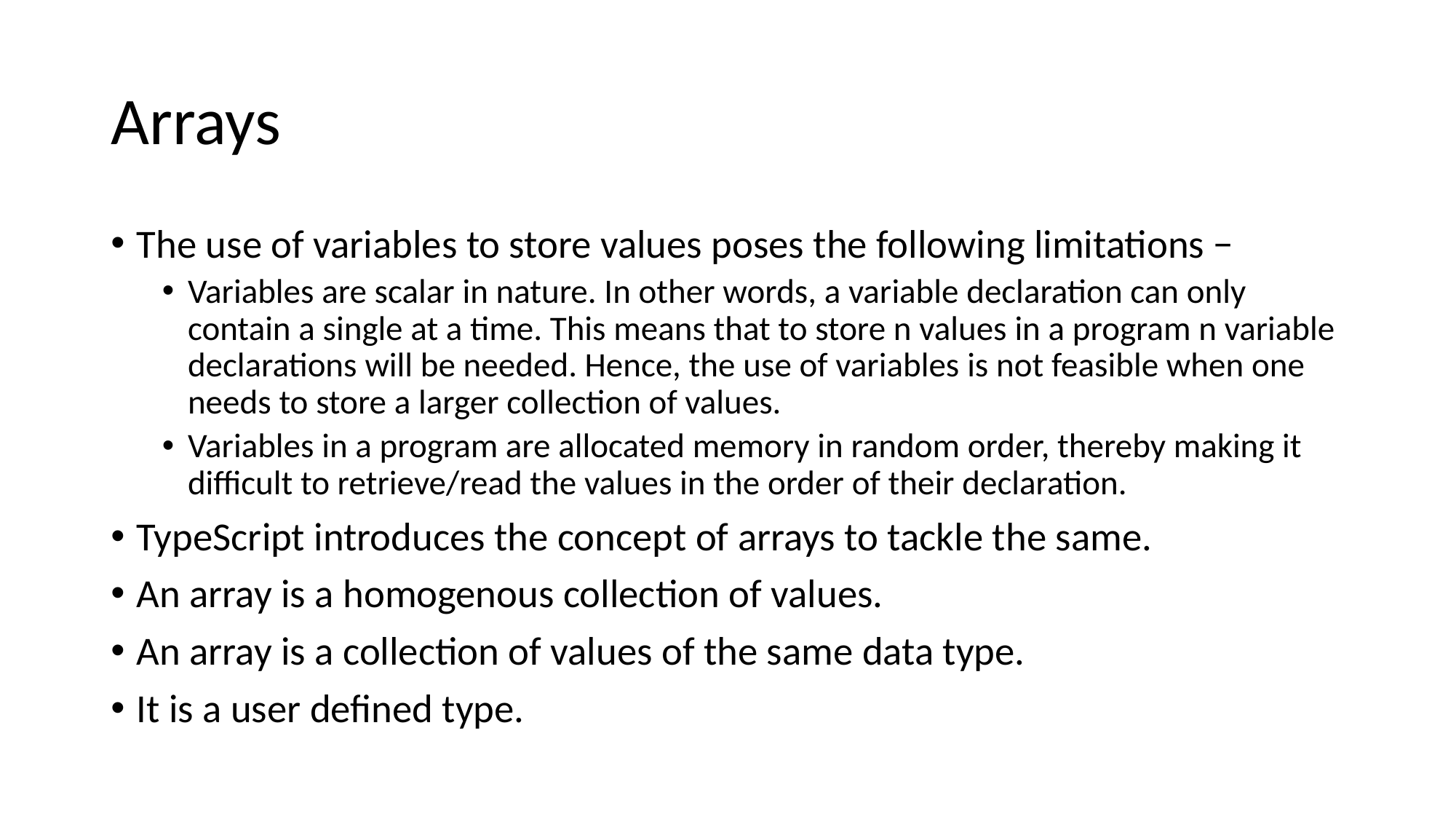

# Arrays
The use of variables to store values poses the following limitations −
Variables are scalar in nature. In other words, a variable declaration can only contain a single at a time. This means that to store n values in a program n variable declarations will be needed. Hence, the use of variables is not feasible when one needs to store a larger collection of values.
Variables in a program are allocated memory in random order, thereby making it difficult to retrieve/read the values in the order of their declaration.
TypeScript introduces the concept of arrays to tackle the same.
An array is a homogenous collection of values.
An array is a collection of values of the same data type.
It is a user defined type.